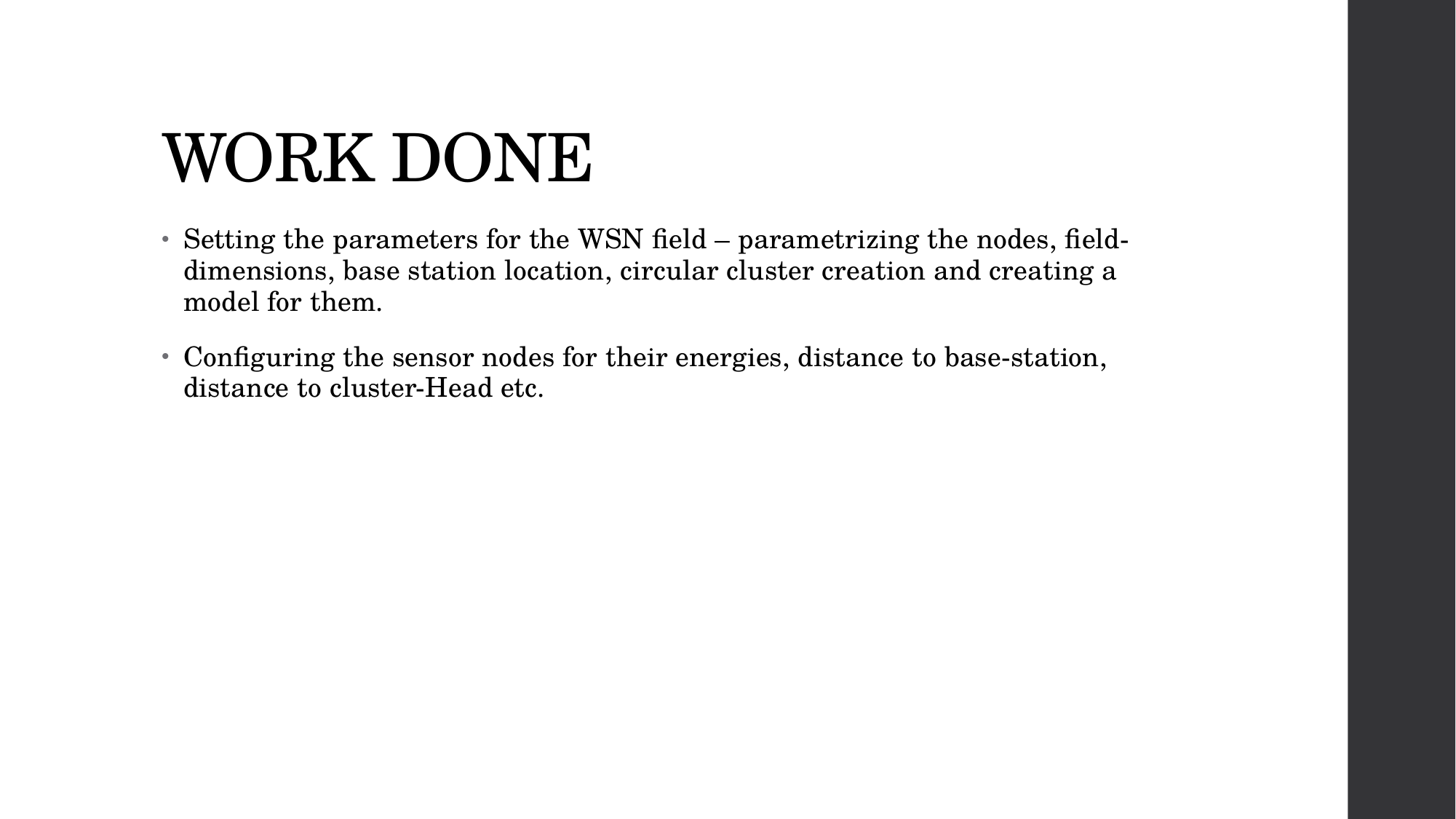

# WORK DONE
Setting the parameters for the WSN field – parametrizing the nodes, field-dimensions, base station location, circular cluster creation and creating a model for them.
Configuring the sensor nodes for their energies, distance to base-station, distance to cluster-Head etc.